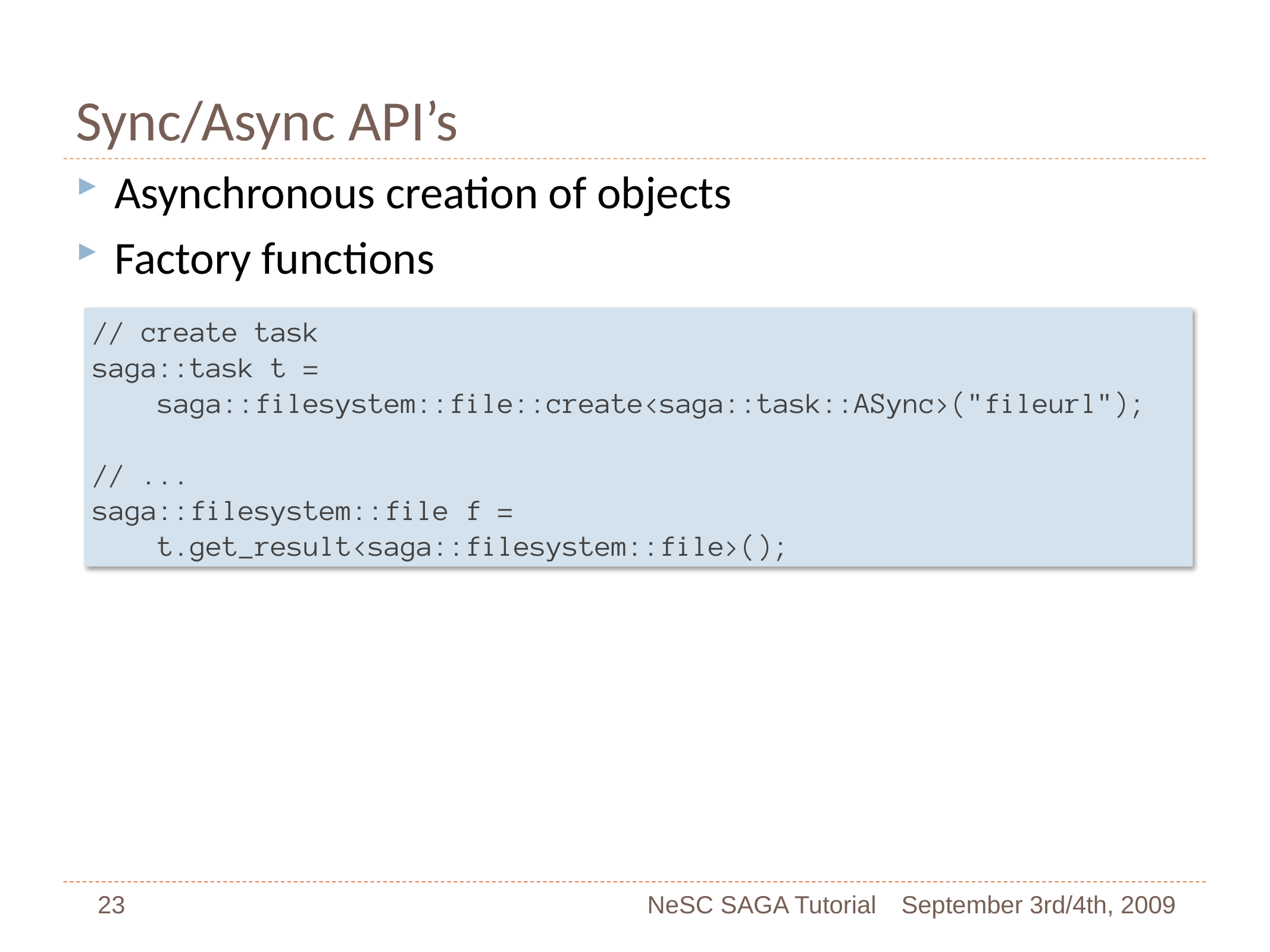

# Sync/Async API’s
Asynchronous creation of objects
Factory functions
// create task
saga::task t =
    saga::filesystem::file::create<saga::task::ASync>("fileurl");

// ...
saga::filesystem::file f =
    t.get_result<saga::filesystem::file>();
23
NeSC SAGA Tutorial
September 3rd/4th, 2009